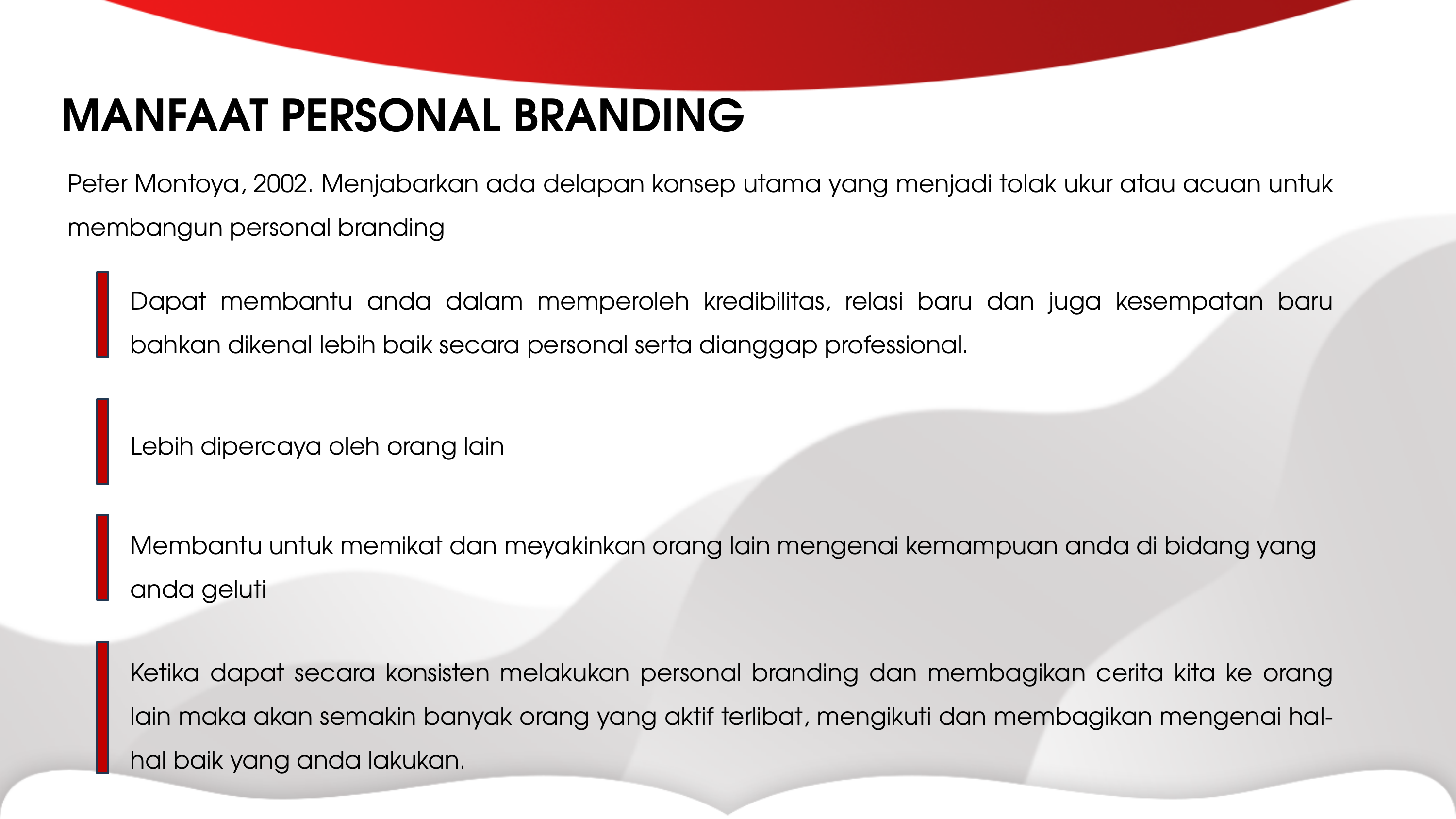

MANFAAT PERSONAL BRANDING
Peter Montoya, 2002. Menjabarkan ada delapan konsep utama yang menjadi tolak ukur atau acuan untuk membangun personal branding
Dapat membantu anda dalam memperoleh kredibilitas, relasi baru dan juga kesempatan baru bahkan dikenal lebih baik secara personal serta dianggap professional.

Stephen P Robbins mendefinisikan kepemimpinan sebagai “ ... the ability to influence a group toward the achievement of goals.”..  (Stephen P. Robbins, 2003:130).

Lebih dipercaya oleh orang lain
Membantu untuk memikat dan meyakinkan orang lain mengenai kemampuan anda di bidang yang anda geluti

Ketika dapat secara konsisten melakukan personal branding dan membagikan cerita kita ke orang lain maka akan semakin banyak orang yang aktif terlibat, mengikuti dan membagikan mengenai hal-hal baik yang anda lakukan.